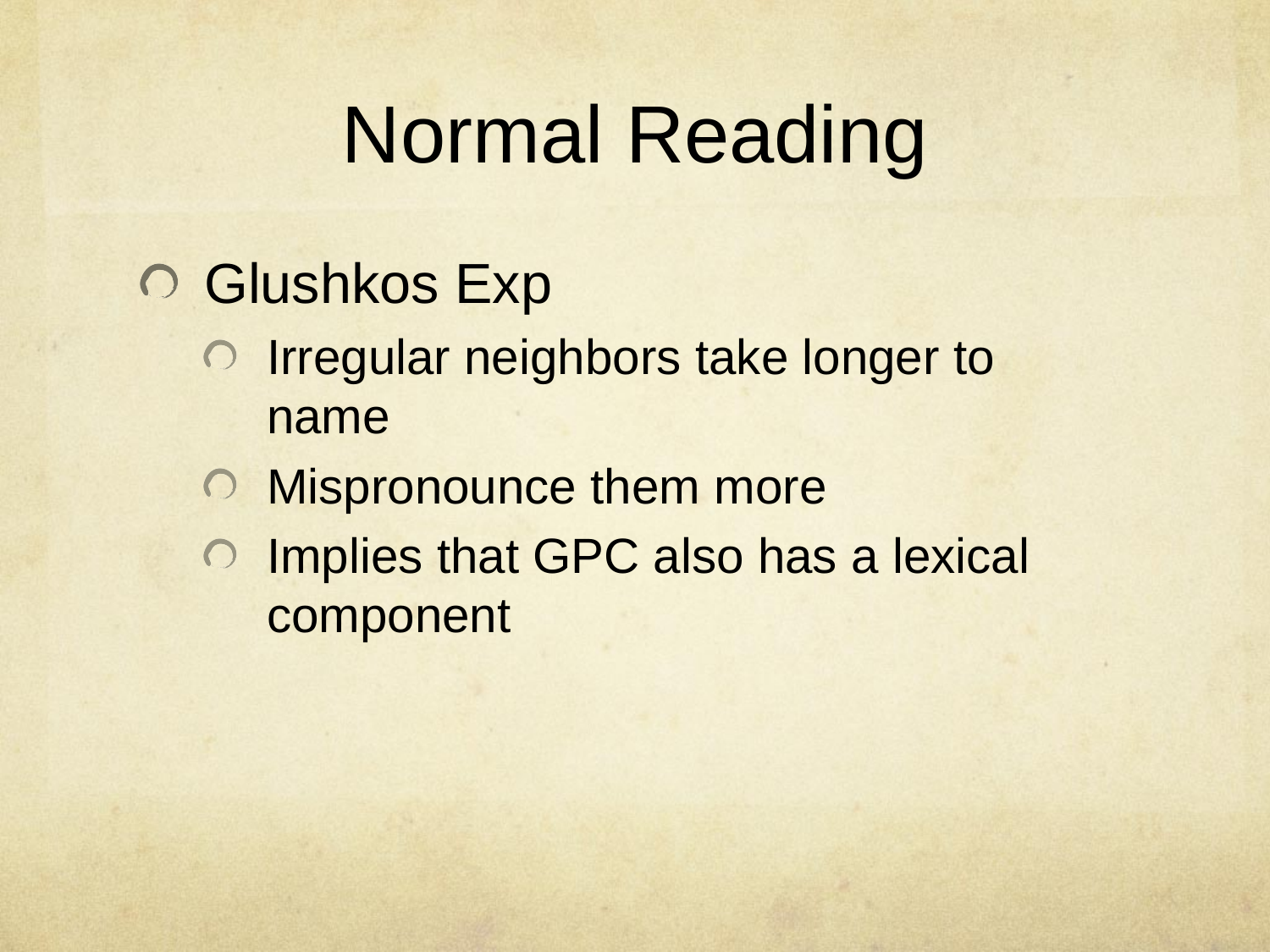

# Normal Reading
Glushkos Exp
Irregular neighbors take longer to name
Mispronounce them more
Implies that GPC also has a lexical component